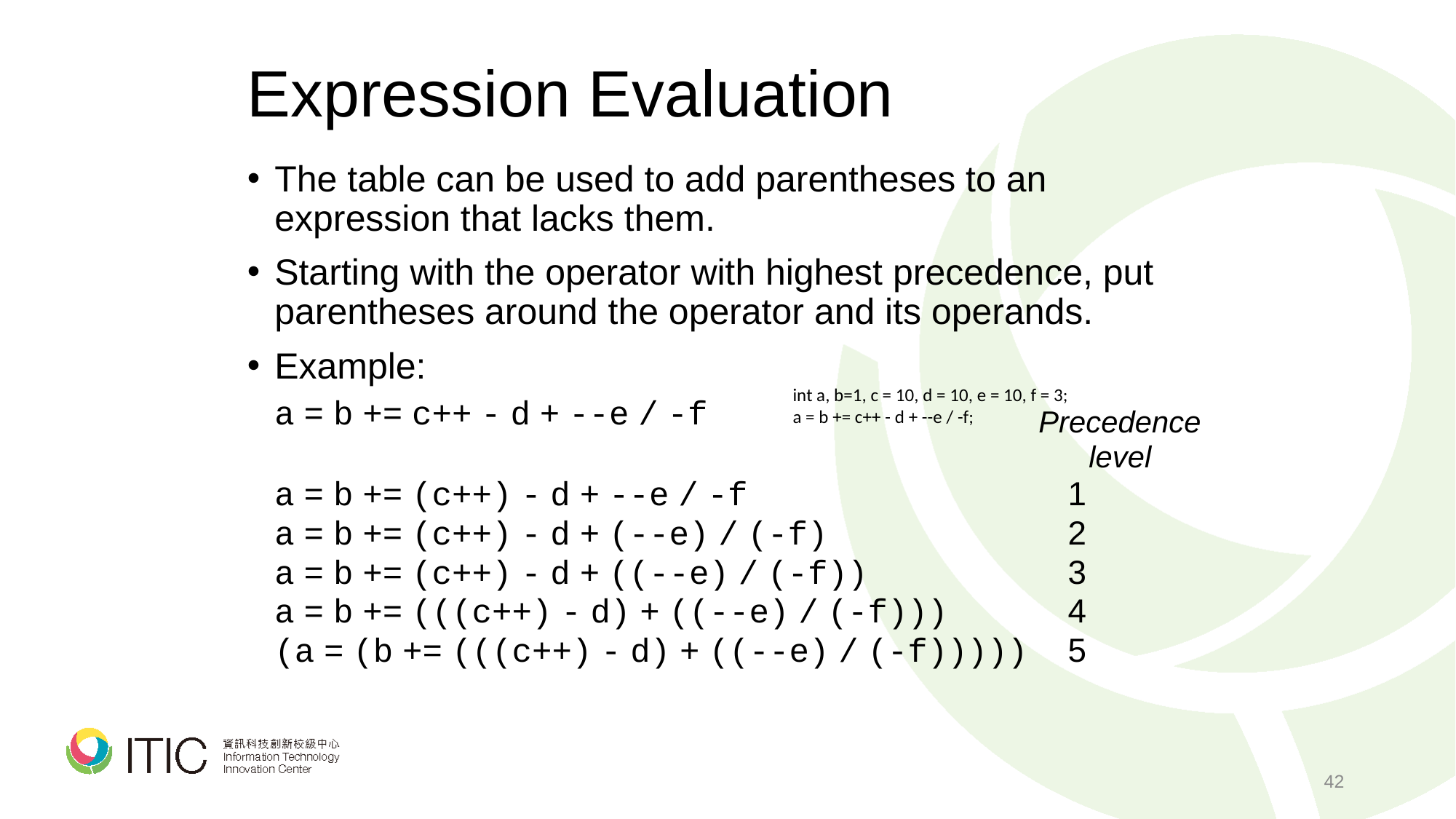

# Expression Evaluation
The table can be used to add parentheses to an expression that lacks them.
Starting with the operator with highest precedence, put parentheses around the operator and its operands.
Example:
	a = b += c++ - d + --e / -f
								Precedence
								      level
	a = b += (c++) - d + --e / -f                1
	a = b += (c++) - d + (--e) / (-f)            2
	a = b += (c++) - d + ((--e) / (-f))          3
	a = b += (((c++) - d) + ((--e) / (-f)))      4
	(a = (b += (((c++) - d) + ((--e) / (-f)))))  5

int a, b=1, c = 10, d = 10, e = 10, f = 3;
a = b += c++ - d + --e / -f;

42